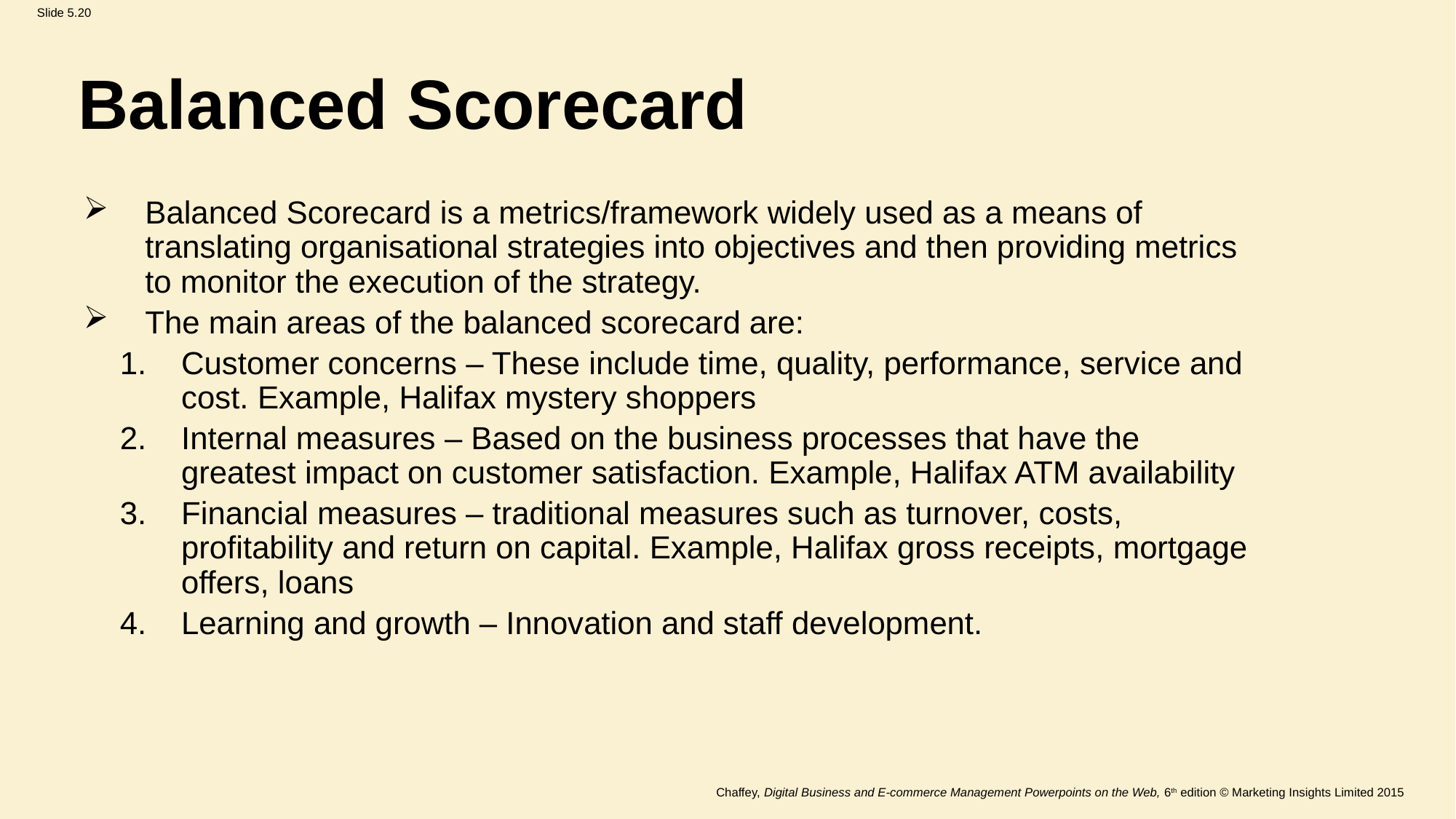

# Balanced Scorecard
Balanced Scorecard is a metrics/framework widely used as a means of translating organisational strategies into objectives and then providing metrics to monitor the execution of the strategy.
The main areas of the balanced scorecard are:
Customer concerns – These include time, quality, performance, service and cost. Example, Halifax mystery shoppers
Internal measures – Based on the business processes that have the greatest impact on customer satisfaction. Example, Halifax ATM availability
Financial measures – traditional measures such as turnover, costs, profitability and return on capital. Example, Halifax gross receipts, mortgage offers, loans
Learning and growth – Innovation and staff development.